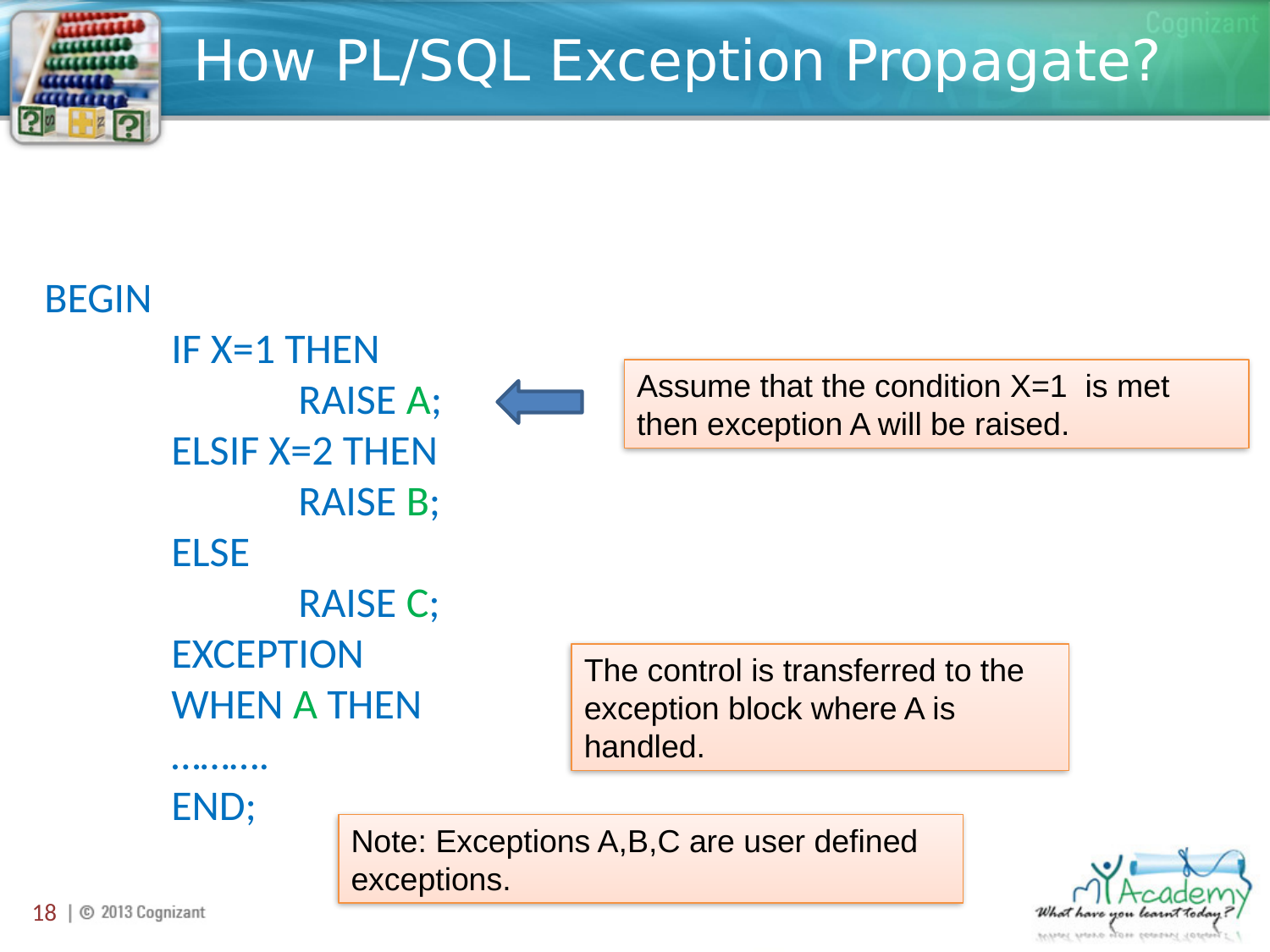

# How PL/SQL Exception Propagate?
BEGIN
	IF X=1 THEN
		RAISE A;
	ELSIF X=2 THEN
		RAISE B;
	ELSE
		RAISE C;
	EXCEPTION
	WHEN A THEN
	……….
	END;
Assume that the condition X=1  is met then exception A will be raised.

The control is transferred to the exception block where A is handled.
Note: Exceptions A,B,C are user defined exceptions.
18